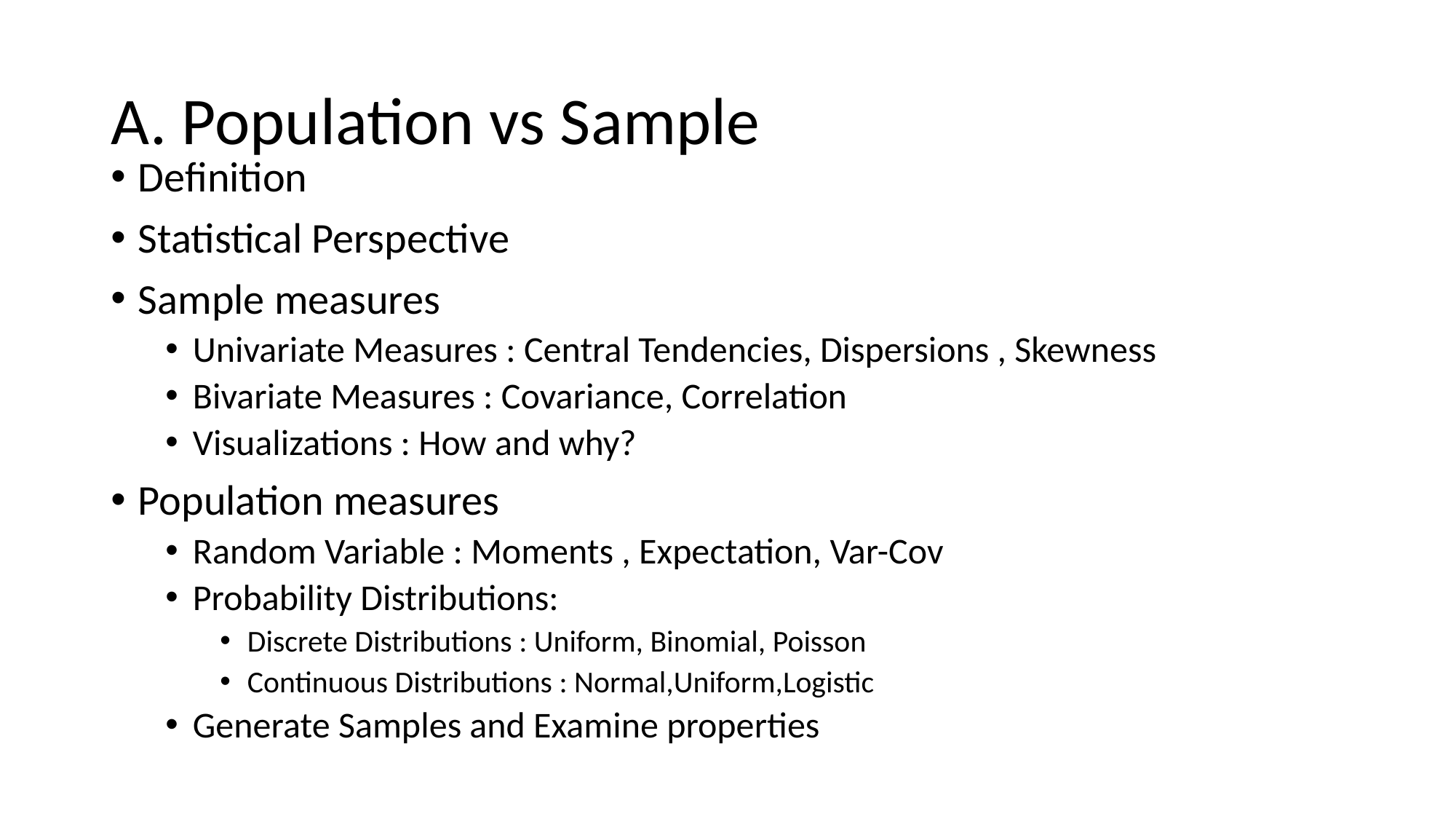

# A. Population vs Sample
Definition
Statistical Perspective
Sample measures
Univariate Measures : Central Tendencies, Dispersions , Skewness
Bivariate Measures : Covariance, Correlation
Visualizations : How and why?
Population measures
Random Variable : Moments , Expectation, Var-Cov
Probability Distributions:
Discrete Distributions : Uniform, Binomial, Poisson
Continuous Distributions : Normal,Uniform,Logistic
Generate Samples and Examine properties